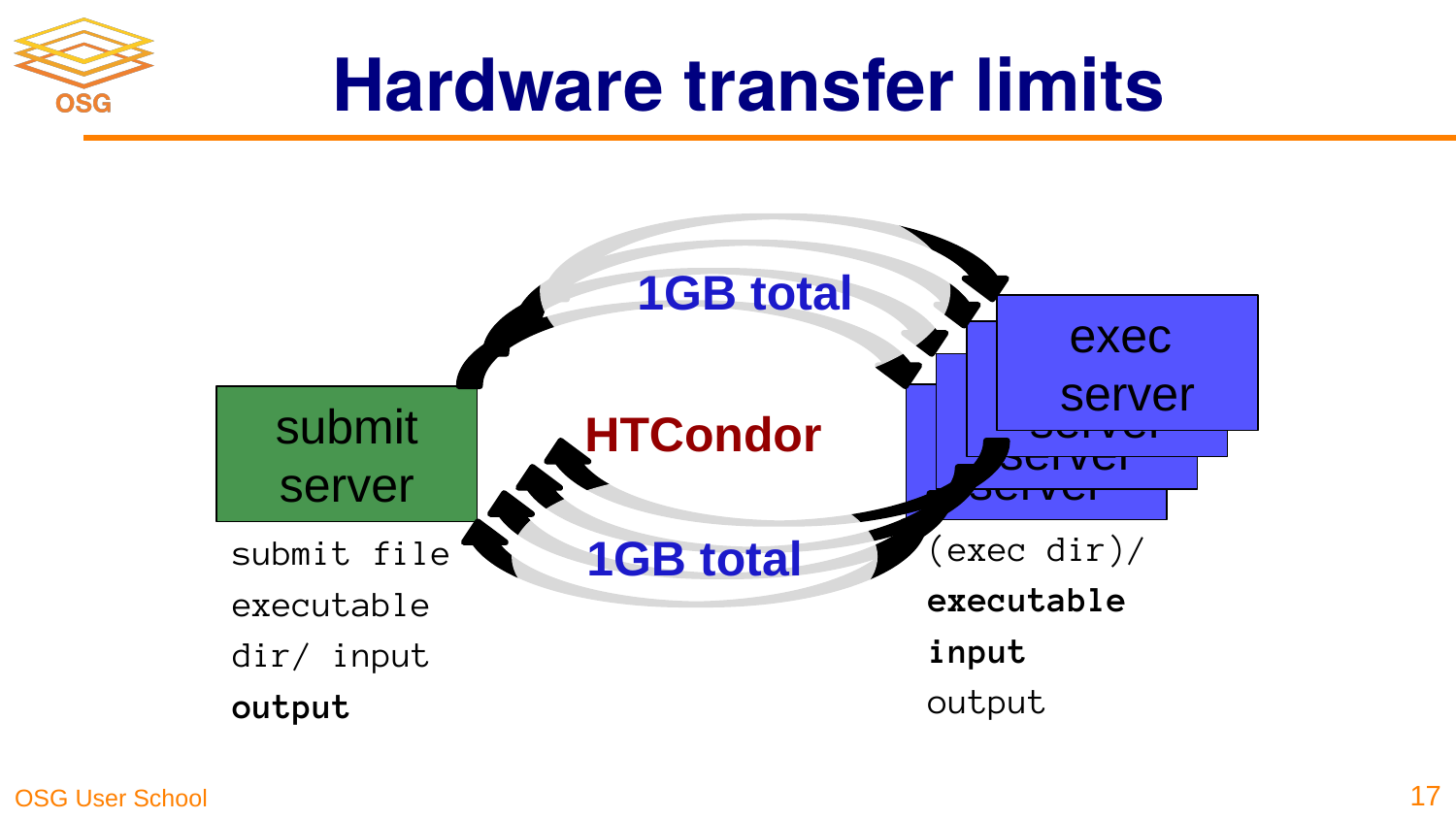

# Hardware transfer limits
1GB total

exec  server

exec  server
exec  server
exec  server
submit server
HTCondor

1GB total

(exec dir)/
executable
input
output

submit file
executable
dir/ input
output
17